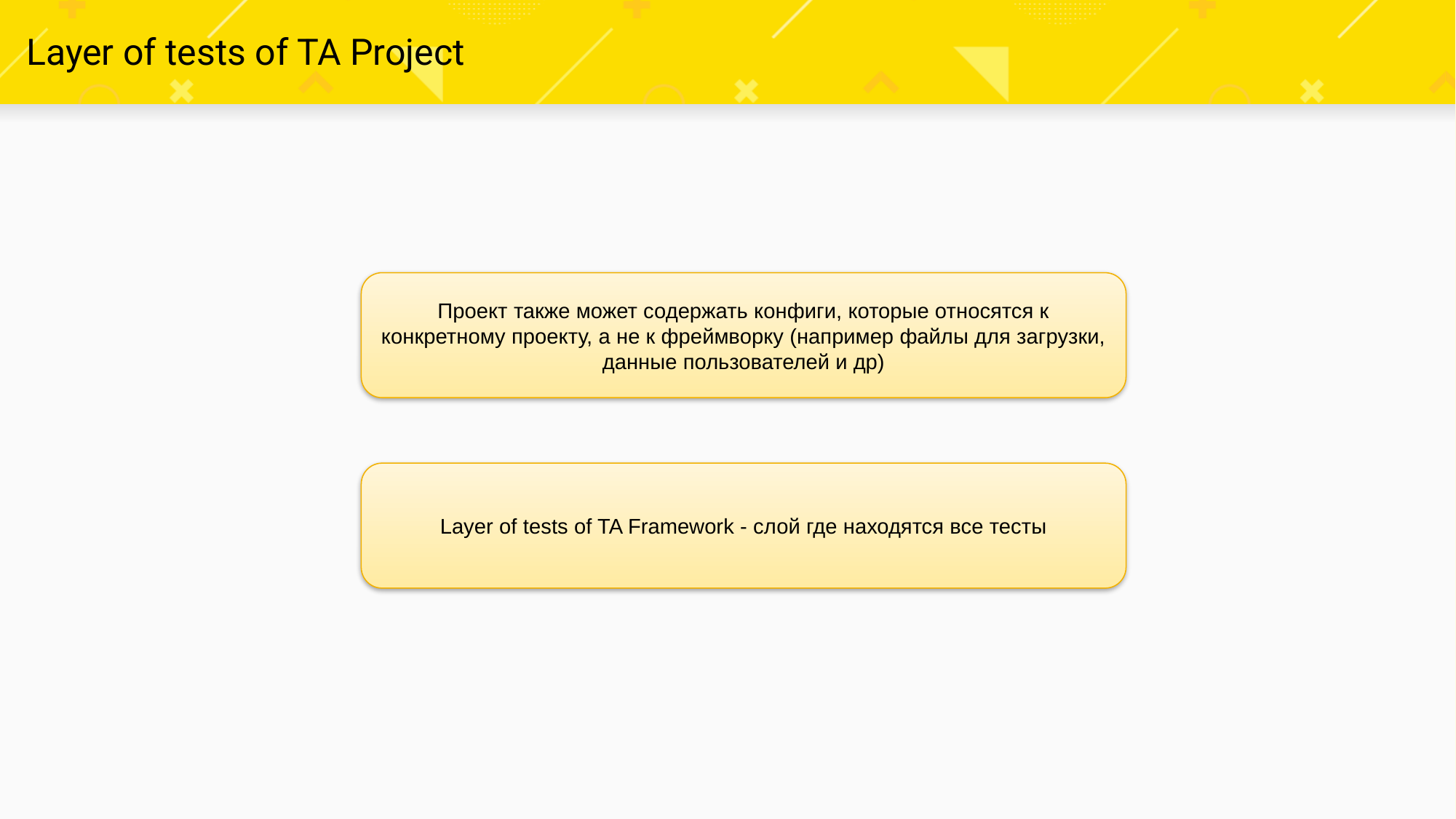

# Layer of tests of TA Project
Проект также может содержать конфиги, которые относятся к конкретному проекту, а не к фреймворку (например файлы для загрузки, данные пользователей и др)
Layer of tests of TA Framework - слой где находятся все тесты